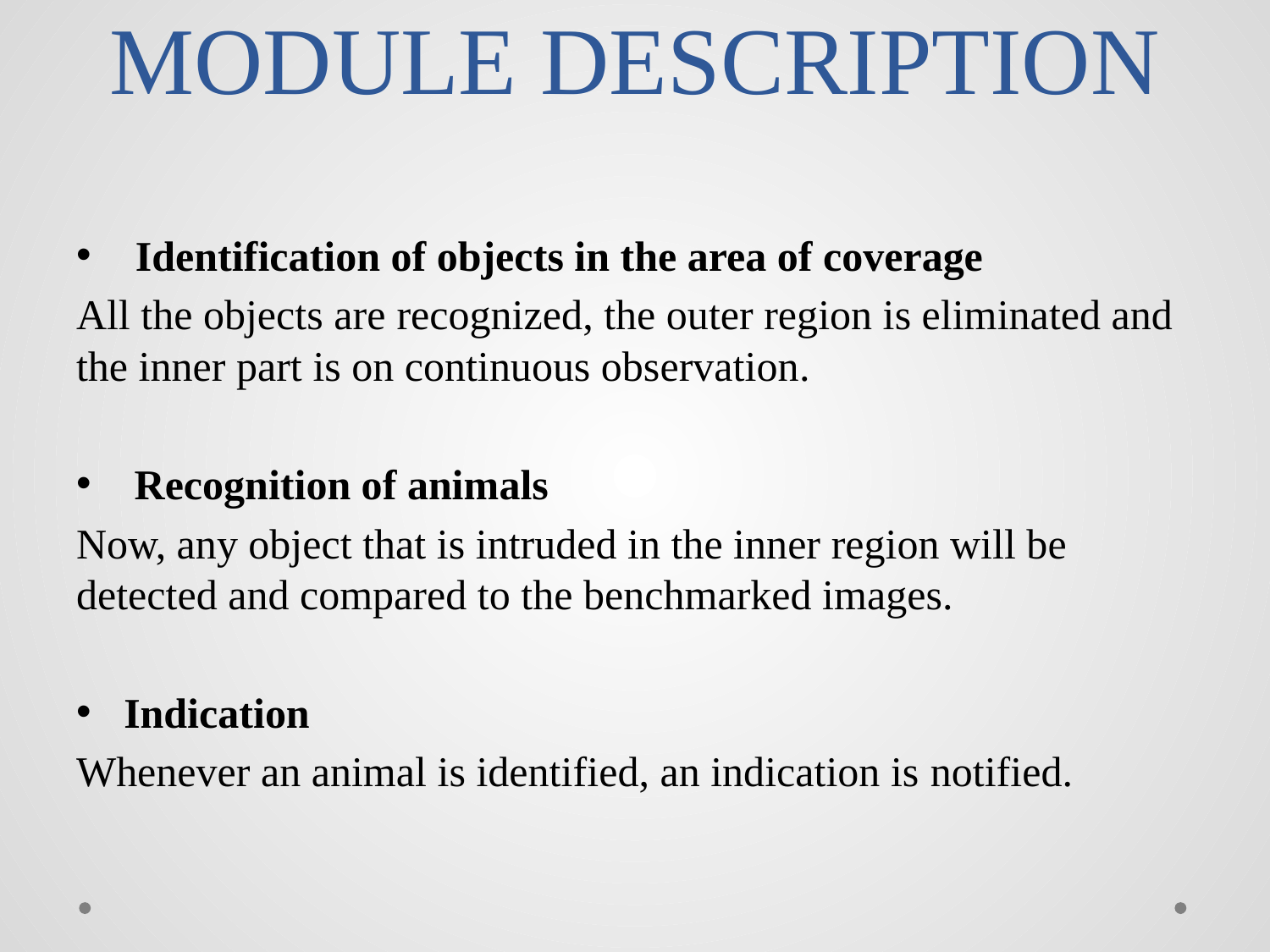

# MODULE DESCRIPTION
 Identification of objects in the area of coverage
All the objects are recognized, the outer region is eliminated and the inner part is on continuous observation.

 Recognition of animals
Now, any object that is intruded in the inner region will be detected and compared to the benchmarked images.

Indication
Whenever an animal is identified, an indication is notified.